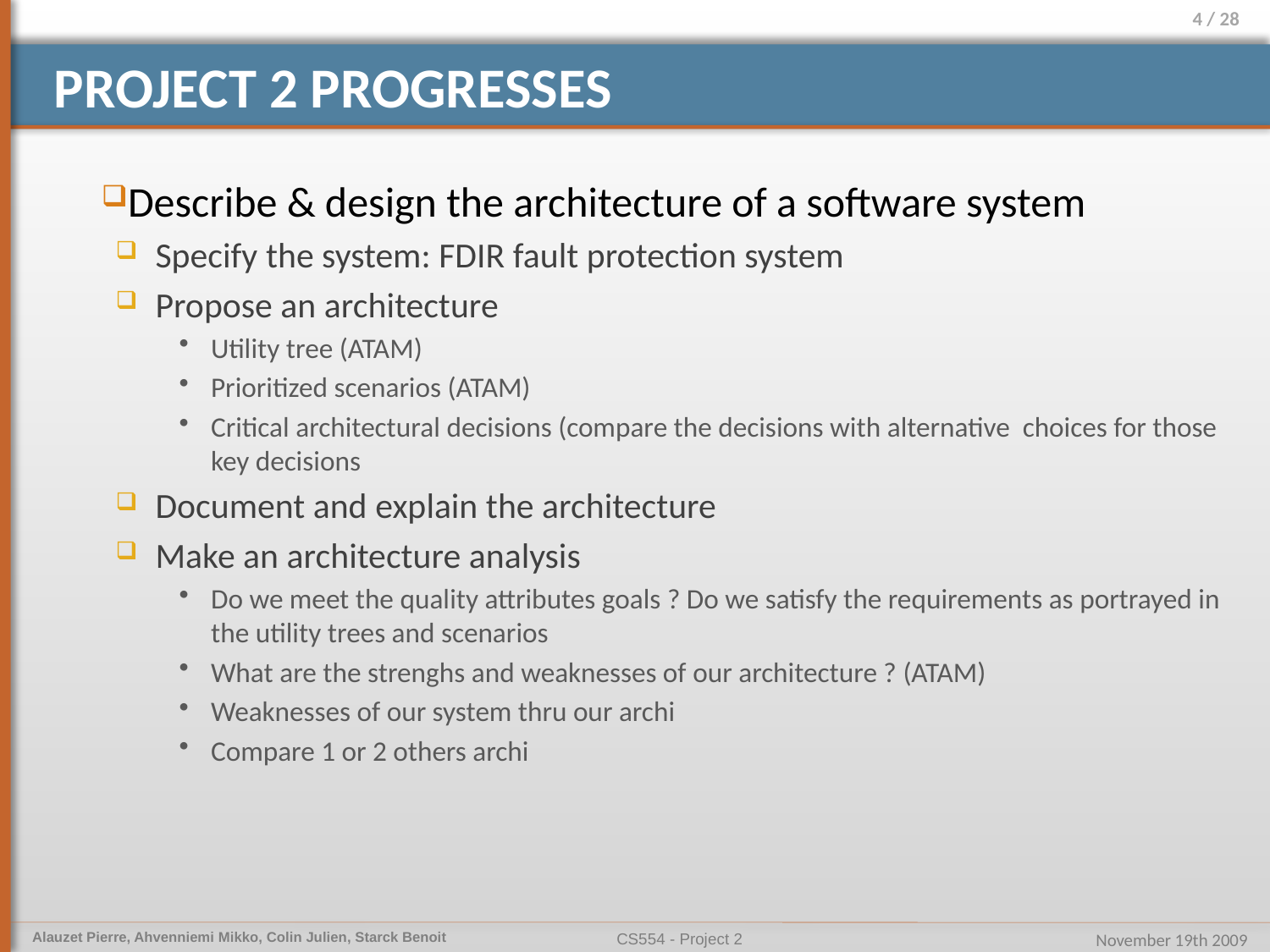

# Project 2 progresses
Describe & design the architecture of a software system
Specify the system: FDIR fault protection system
Propose an architecture
Utility tree (ATAM)
Prioritized scenarios (ATAM)
Critical architectural decisions (compare the decisions with alternative  choices for those key decisions
Document and explain the architecture
Make an architecture analysis
Do we meet the quality attributes goals ? Do we satisfy the requirements as portrayed in the utility trees and scenarios
What are the strenghs and weaknesses of our architecture ? (ATAM)
Weaknesses of our system thru our archi
Compare 1 or 2 others archi